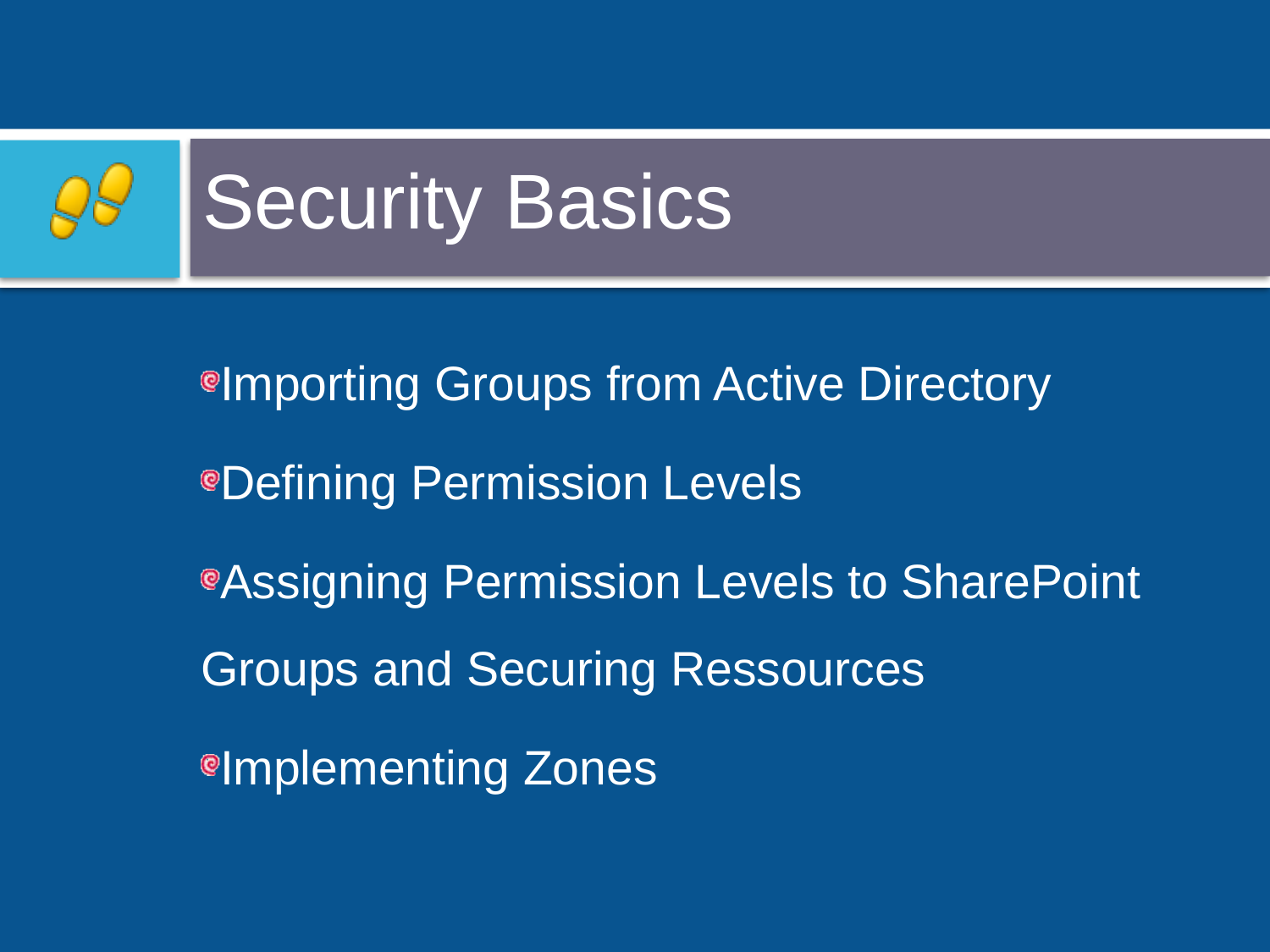

# Security Basics
Importing Groups from Active Directory
Defining Permission Levels
Assigning Permission Levels to SharePoint Groups and Securing Ressources
Implementing Zones